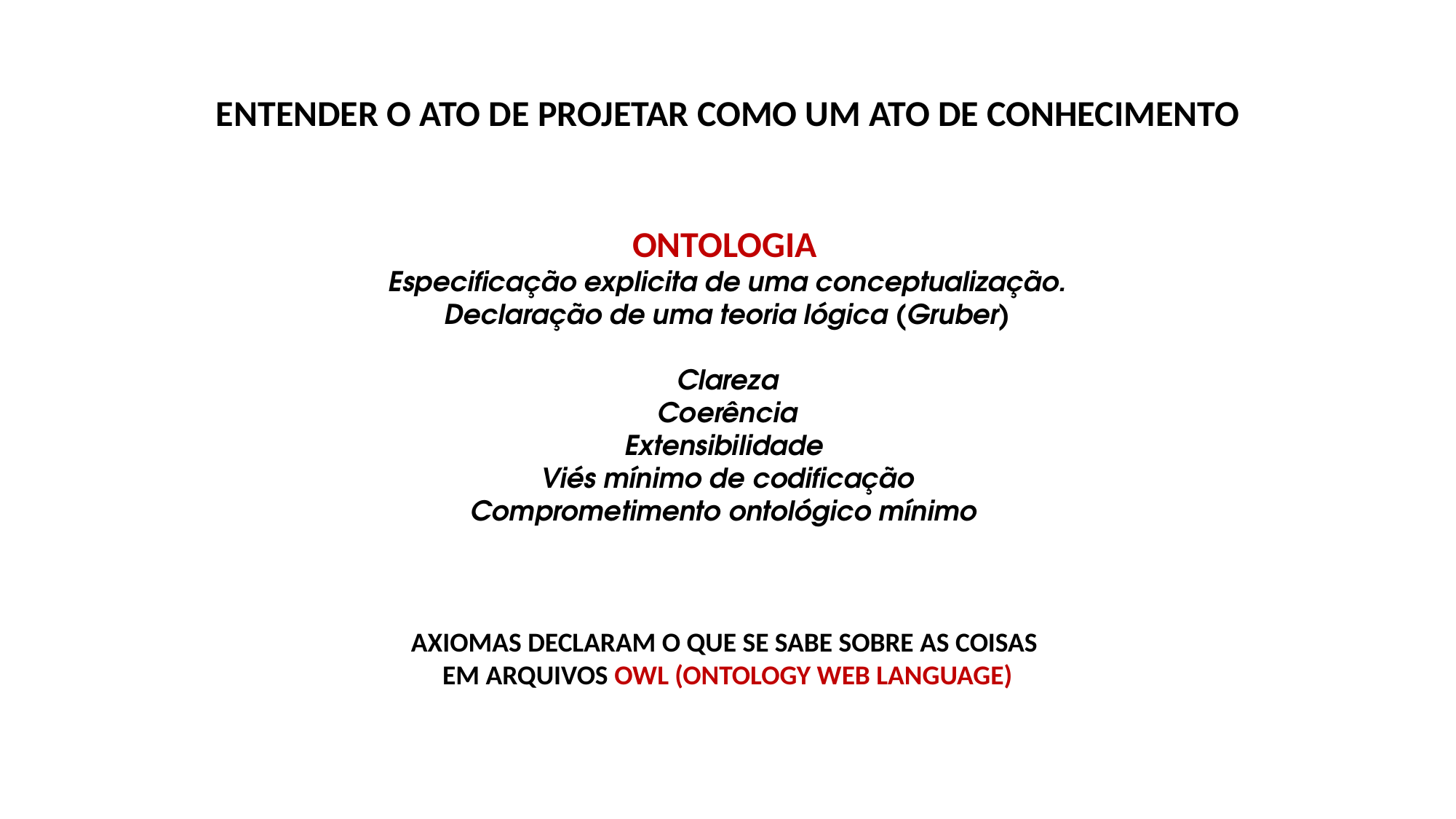

ENTENDER O ATO DE PROJETAR COMO UM ATO DE CONHECIMENTO

ONTOLOGIA
Especificação explicita de uma conceptualização.
Declaração de uma teoria lógica (Gruber)

Clareza
Coerência
Extensibilidade
Viés mínimo de codificação
Comprometimento ontológico mínimo

AXIOMAS DECLARAM O QUE SE SABE SOBRE AS COISAS
EM ARQUIVOS OWL (ONTOLOGY WEB LANGUAGE)